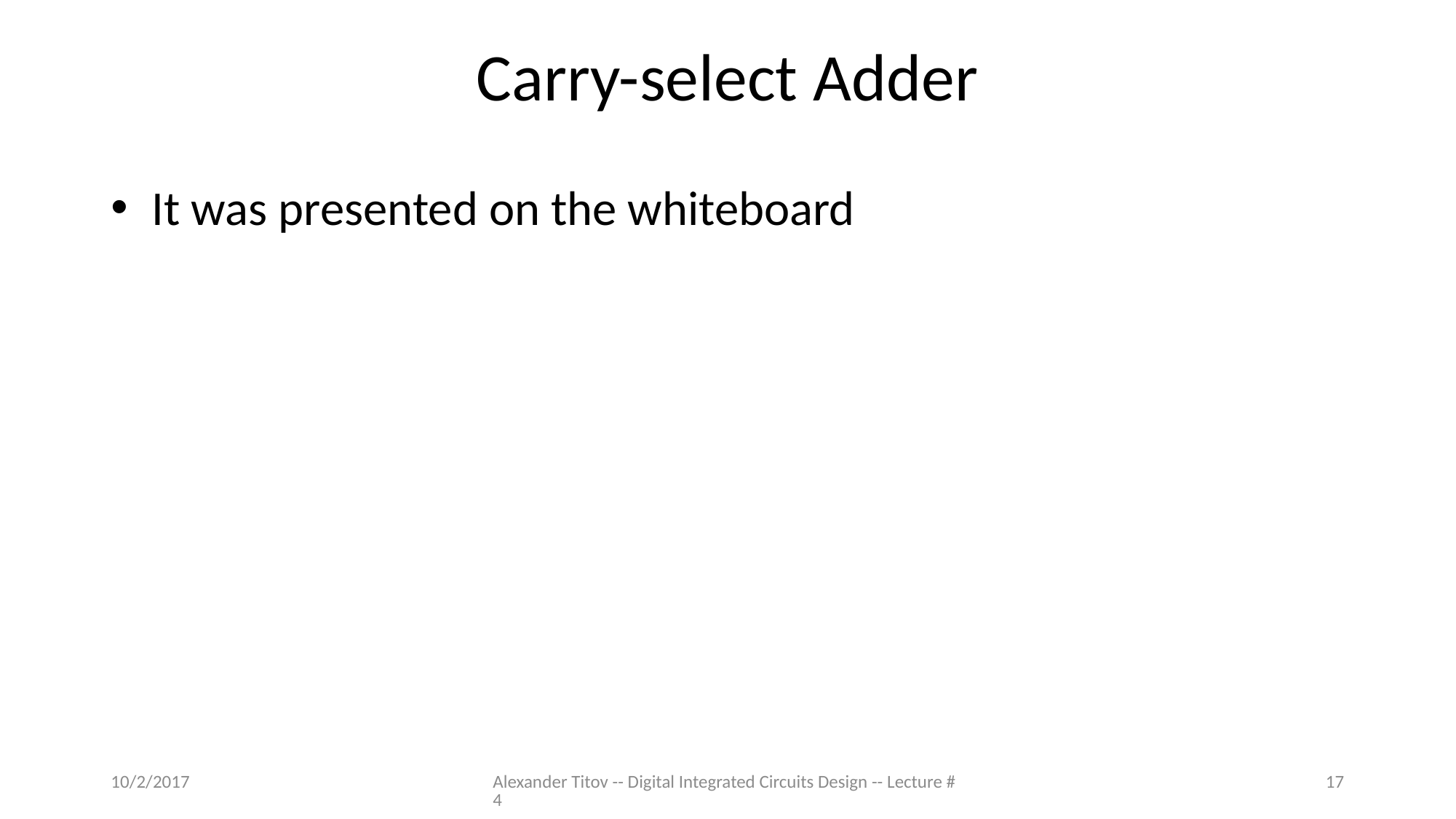

# Carry-select Adder
It was presented on the whiteboard
10/2/2017
Alexander Titov -- Digital Integrated Circuits Design -- Lecture #4
17